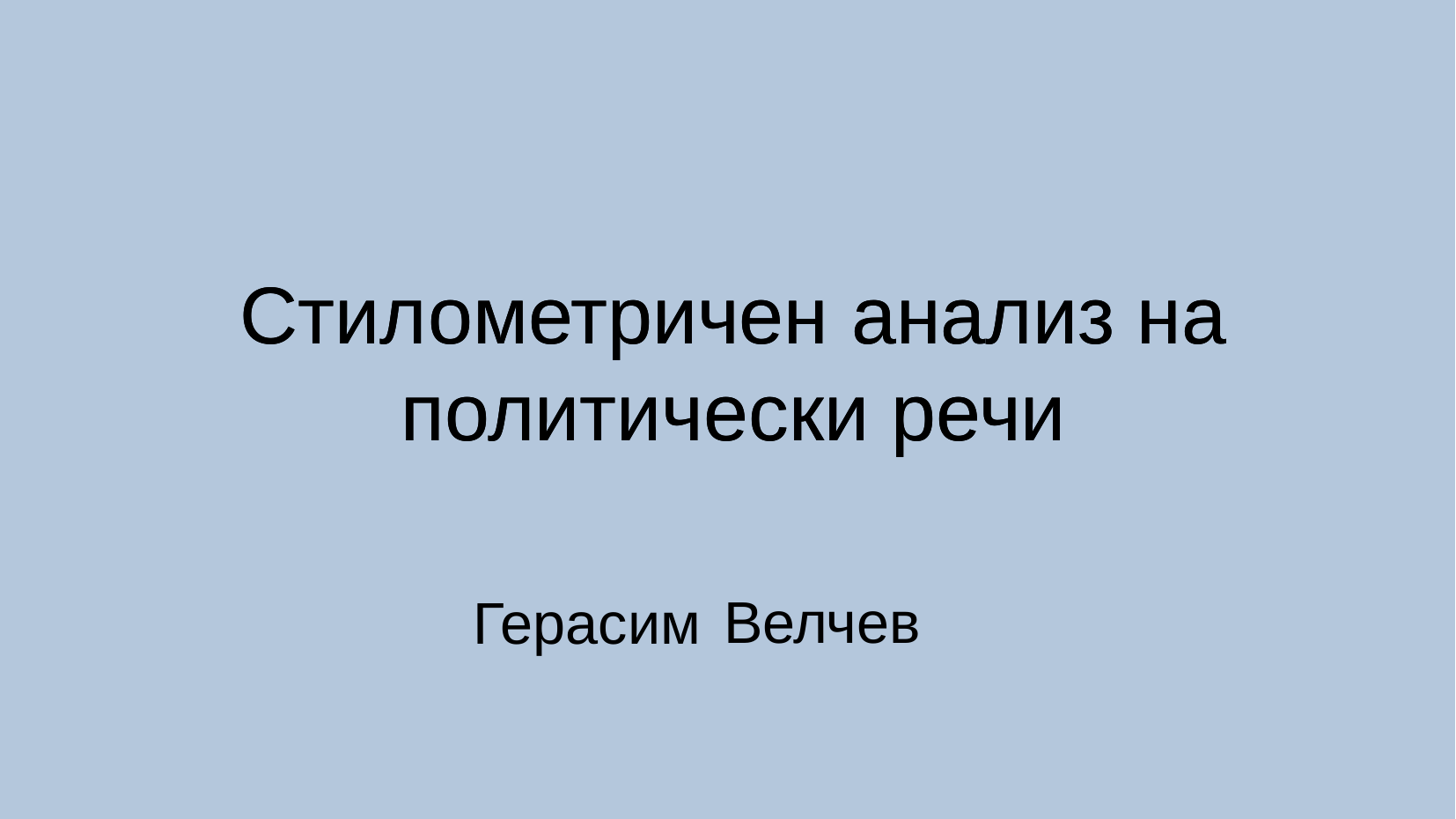

Стилометричен анализ на политически речи
Стилометричен анализ на политически речи
Герасим Велчев